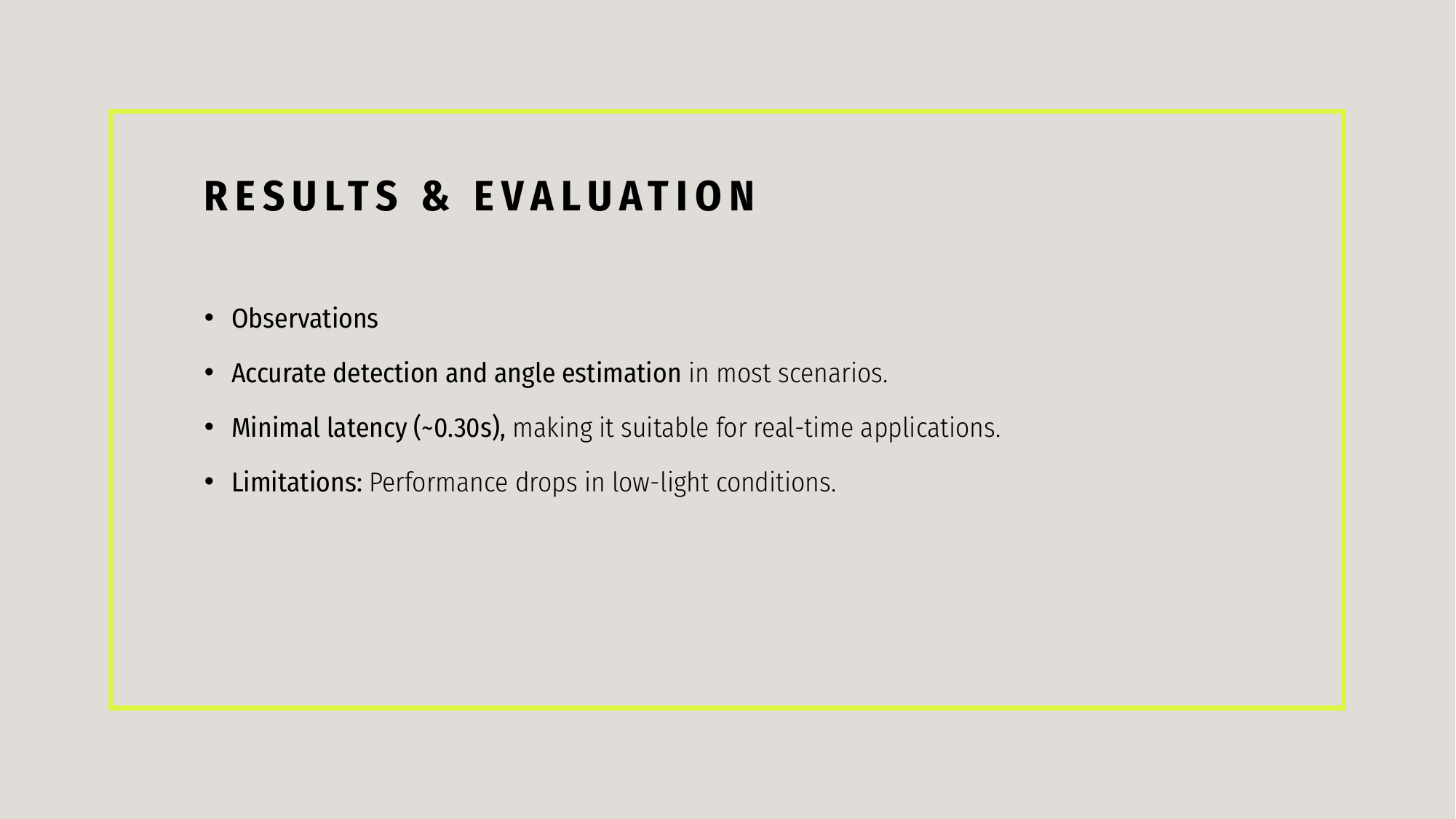

# Results & Evaluation
Observations
Accurate detection and angle estimation in most scenarios.
Minimal latency (~0.30s), making it suitable for real-time applications.
Limitations: Performance drops in low-light conditions.